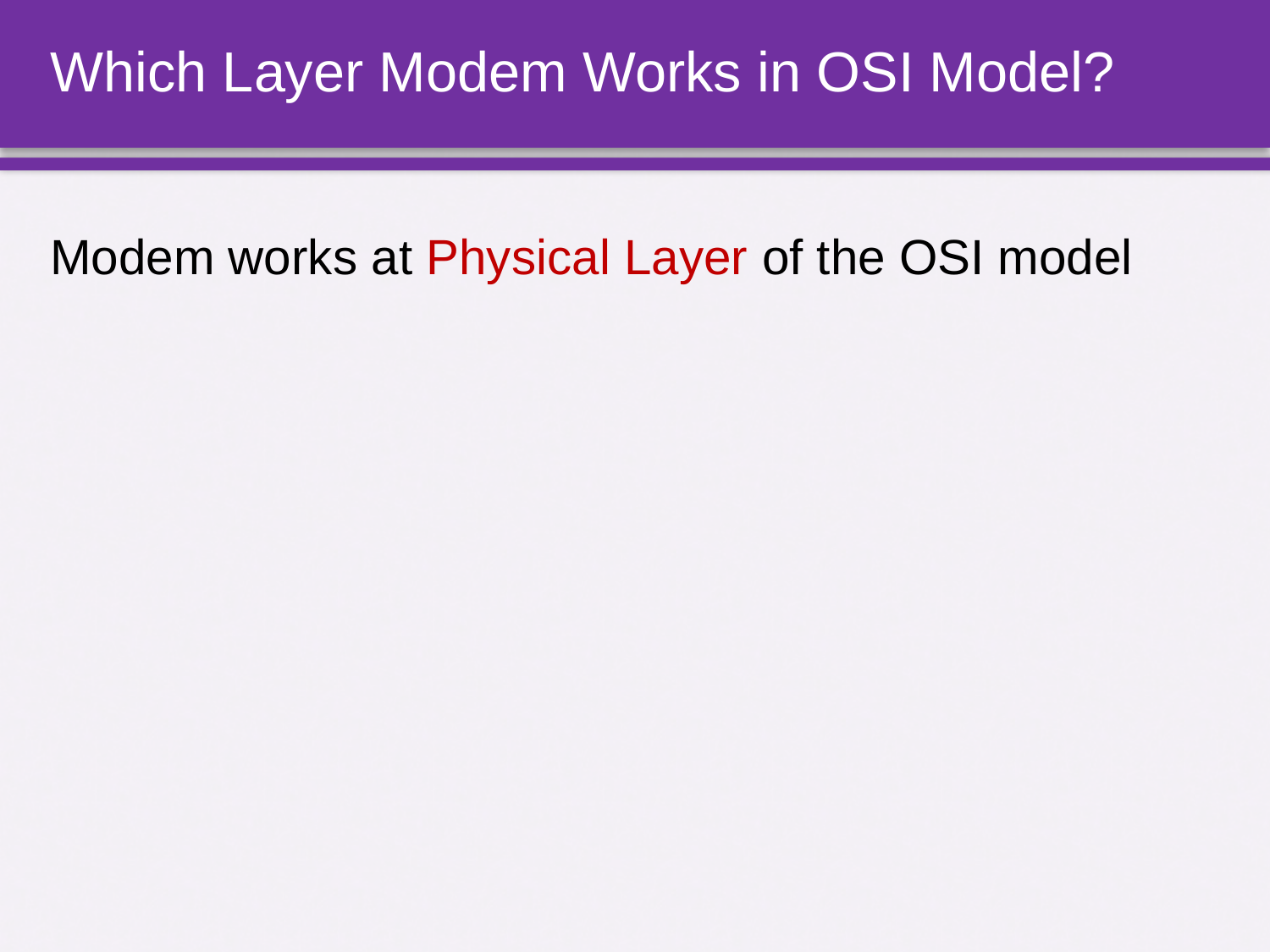

# Which Layer Modem Works in OSI Model?
Modem works at Physical Layer of the OSI model